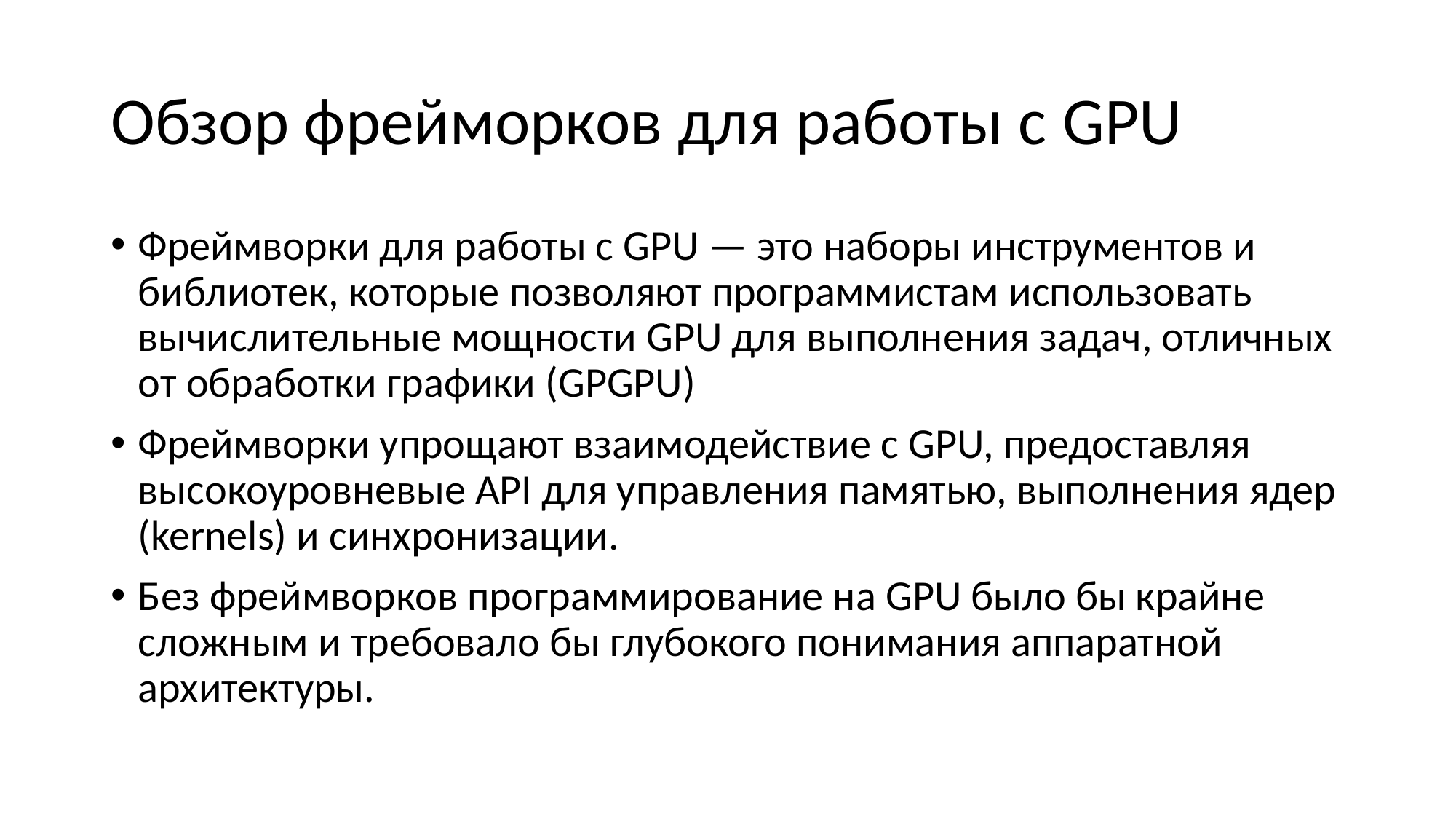

# Обзор фрейморков для работы с GPU
Фреймворки для работы с GPU — это наборы инструментов и библиотек, которые позволяют программистам использовать вычислительные мощности GPU для выполнения задач, отличных от обработки графики (GPGPU)
Фреймворки упрощают взаимодействие с GPU, предоставляя высокоуровневые API для управления памятью, выполнения ядер (kernels) и синхронизации.
Без фреймворков программирование на GPU было бы крайне сложным и требовало бы глубокого понимания аппаратной архитектуры.